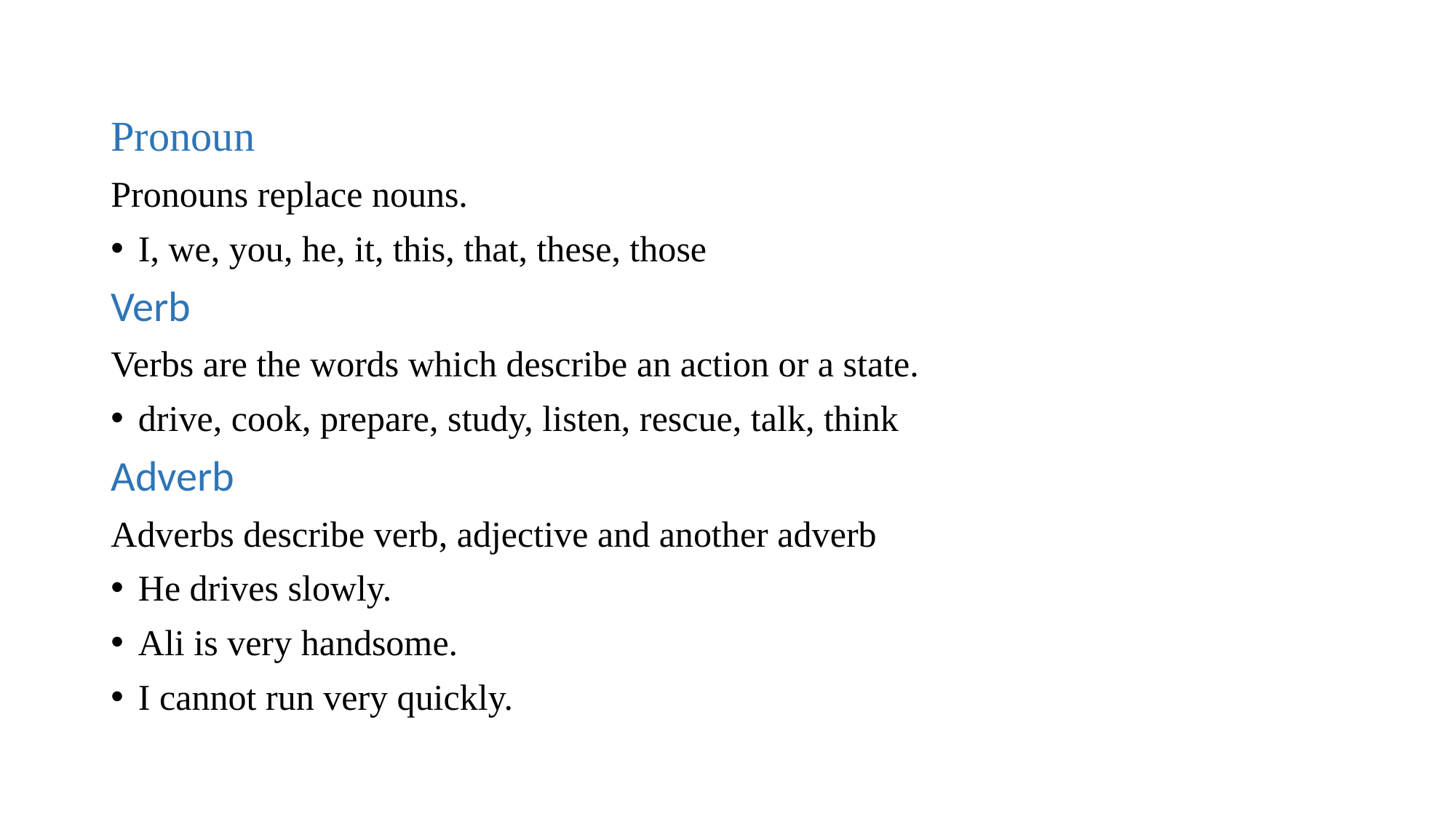

Pronoun
Pronouns replace nouns.
I, we, you, he, it, this, that, these, those
Verb
Verbs are the words which describe an action or a state.
drive, cook, prepare, study, listen, rescue, talk, think
Adverb
Adverbs describe verb, adjective and another adverb
He drives slowly.
Ali is very handsome.
I cannot run very quickly.